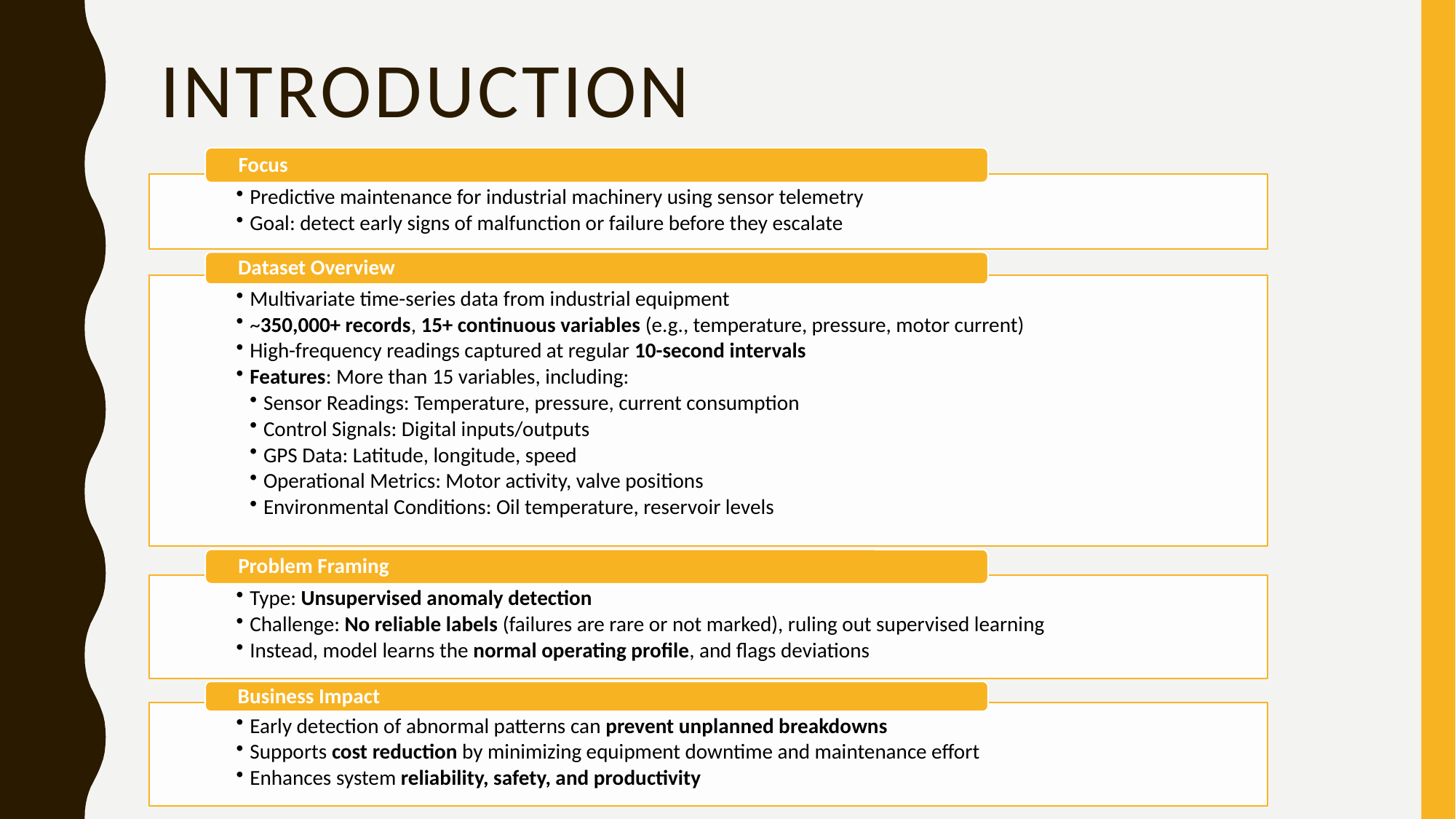

# Introduction
Predictive maintenance for industrial machinery using sensor telemetry
Goal: detect early signs of malfunction or failure before they escalate
Focus
Multivariate time-series data from industrial equipment
~350,000+ records, 15+ continuous variables (e.g., temperature, pressure, motor current)
High-frequency readings captured at regular 10-second intervals
Features: More than 15 variables, including:
Sensor Readings: Temperature, pressure, current consumption
Control Signals: Digital inputs/outputs
GPS Data: Latitude, longitude, speed
Operational Metrics: Motor activity, valve positions
Environmental Conditions: Oil temperature, reservoir levels
Dataset Overview
Type: Unsupervised anomaly detection
Challenge: No reliable labels (failures are rare or not marked), ruling out supervised learning
Instead, model learns the normal operating profile, and flags deviations
Problem Framing
Early detection of abnormal patterns can prevent unplanned breakdowns
Supports cost reduction by minimizing equipment downtime and maintenance effort
Enhances system reliability, safety, and productivity
Business Impact